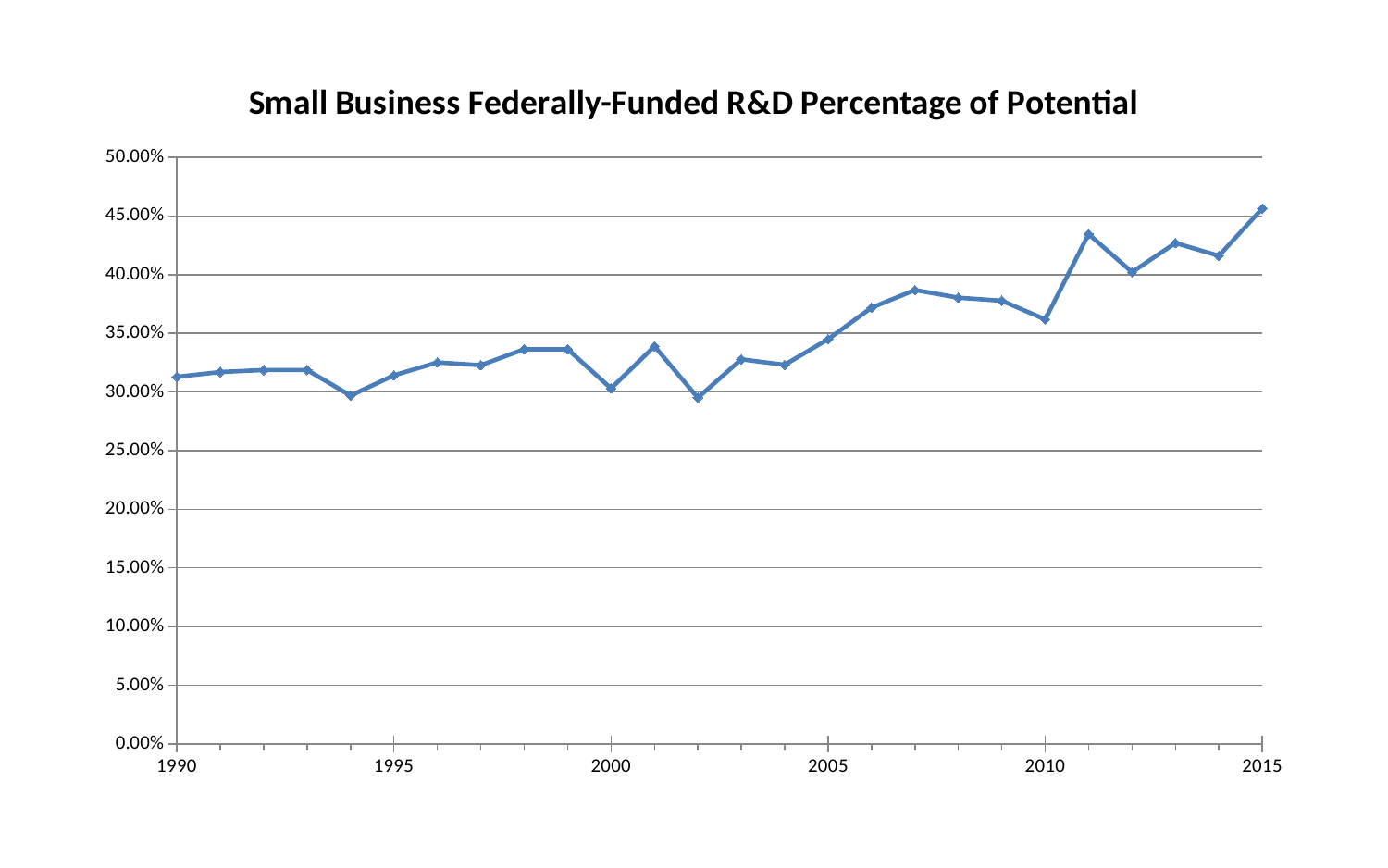

### Chart: Small Business Federally-Funded R&D Percentage of Potential

| Category | SBIR Pct of Potential |
|---|---|